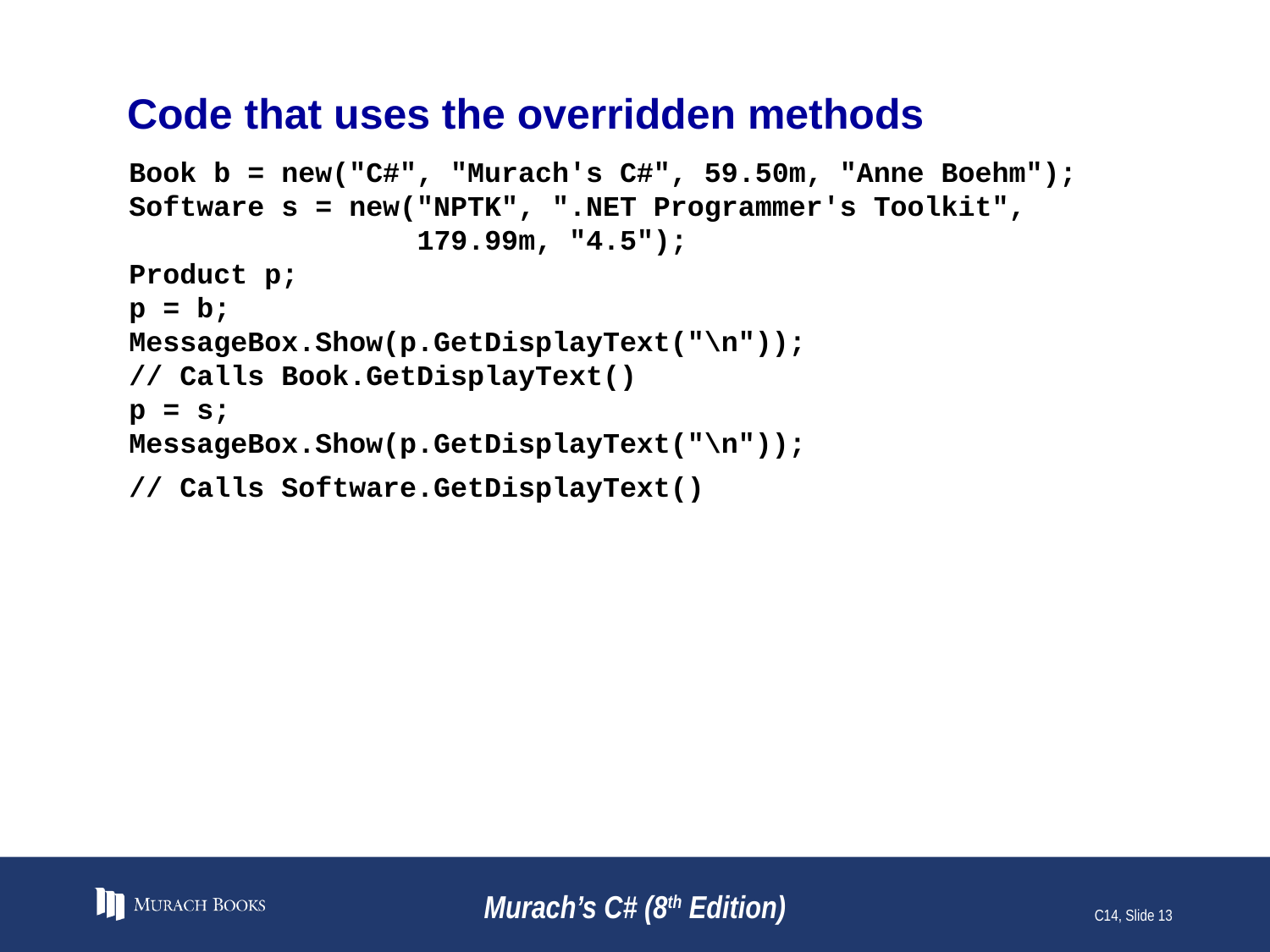

# Code that uses the overridden methods
Book b = new("C#", "Murach's C#", 59.50m, "Anne Boehm");
Software s = new("NPTK", ".NET Programmer's Toolkit",
                 179.99m, "4.5");
Product p;
p = b;
MessageBox.Show(p.GetDisplayText("\n"));
// Calls Book.GetDisplayText()
p = s;
MessageBox.Show(p.GetDisplayText("\n"));
// Calls Software.GetDisplayText()

Murach’s C# (8th Edition)

C14, Slide 13